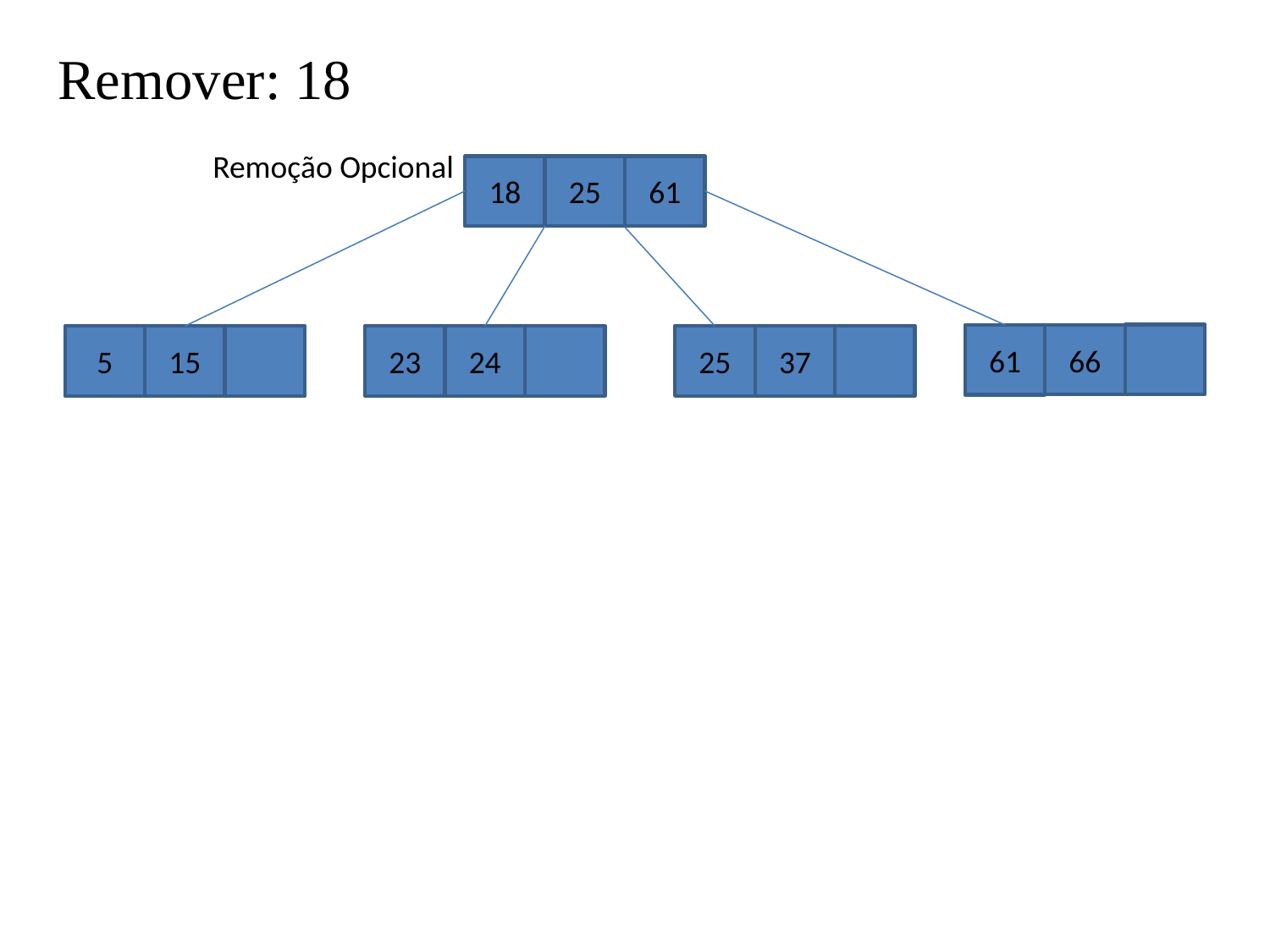

Remover: 18
Remoção Opcional
18
25
61

66
61
5
15

23
24

25
37